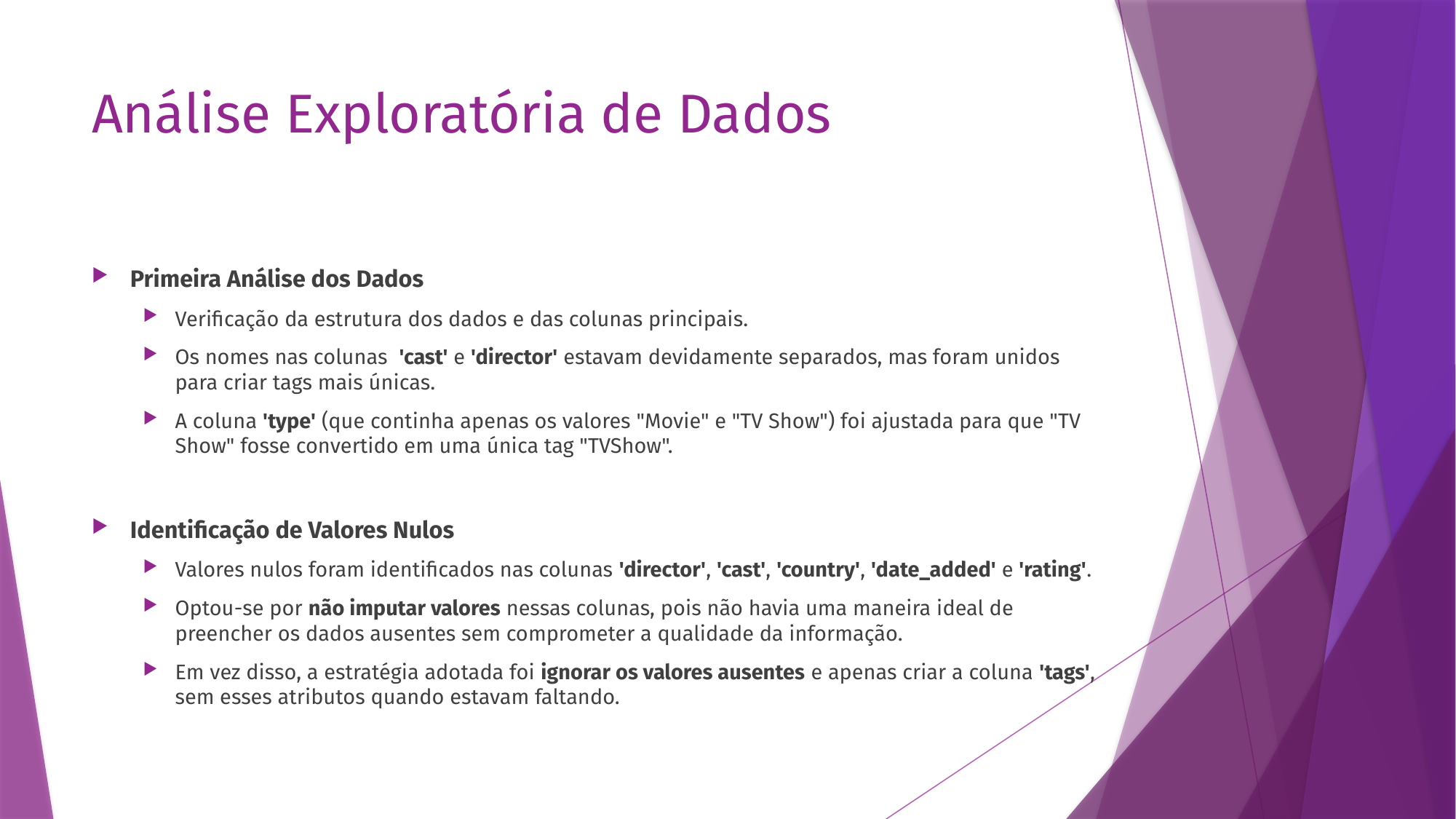

# Análise Exploratória de Dados
Primeira Análise dos Dados
Verificação da estrutura dos dados e das colunas principais.
Os nomes nas colunas  'cast' e 'director' estavam devidamente separados, mas foram unidos para criar tags mais únicas.
A coluna 'type' (que continha apenas os valores "Movie" e "TV Show") foi ajustada para que "TV Show" fosse convertido em uma única tag "TVShow".

Identificação de Valores Nulos
Valores nulos foram identificados nas colunas 'director', 'cast', 'country', 'date_added' e 'rating'.
Optou-se por não imputar valores nessas colunas, pois não havia uma maneira ideal de preencher os dados ausentes sem comprometer a qualidade da informação.
Em vez disso, a estratégia adotada foi ignorar os valores ausentes e apenas criar a coluna 'tags', sem esses atributos quando estavam faltando.